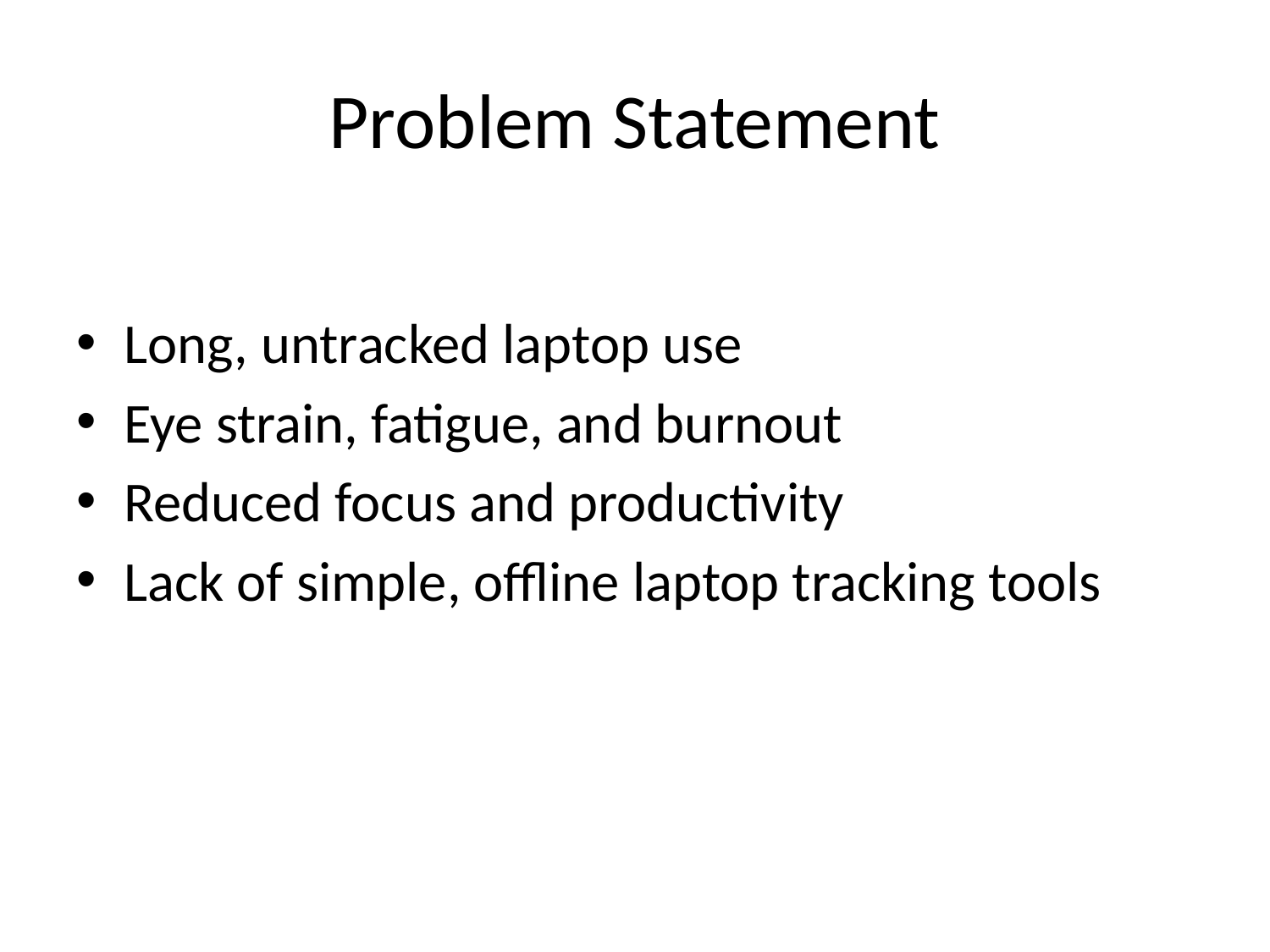

# Problem Statement

Long, untracked laptop use
Eye strain, fatigue, and burnout
Reduced focus and productivity
Lack of simple, offline laptop tracking tools